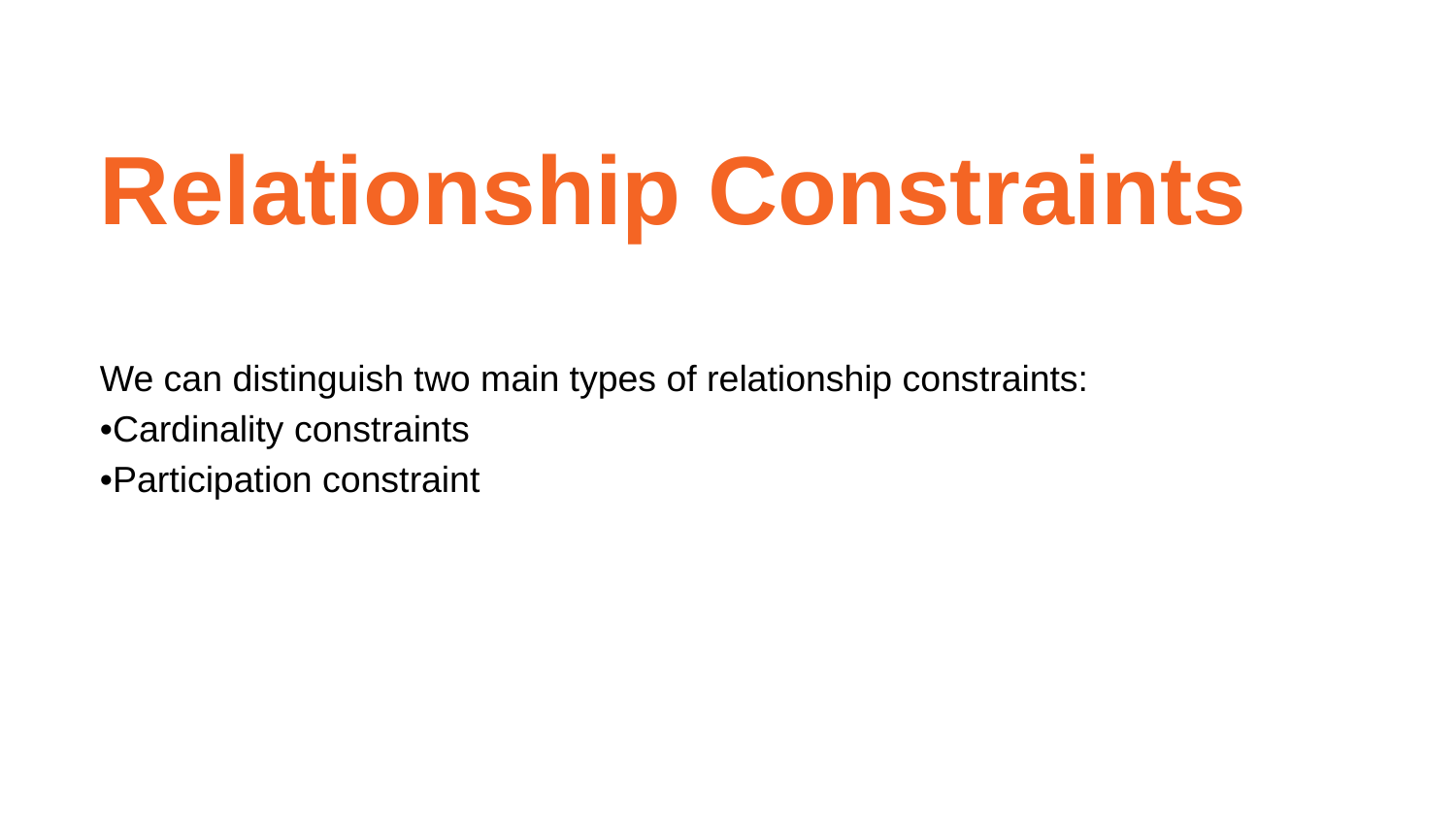

Relationship Constraints
We can distinguish two main types of relationship constraints:
•Cardinality constraints
•Participation constraint